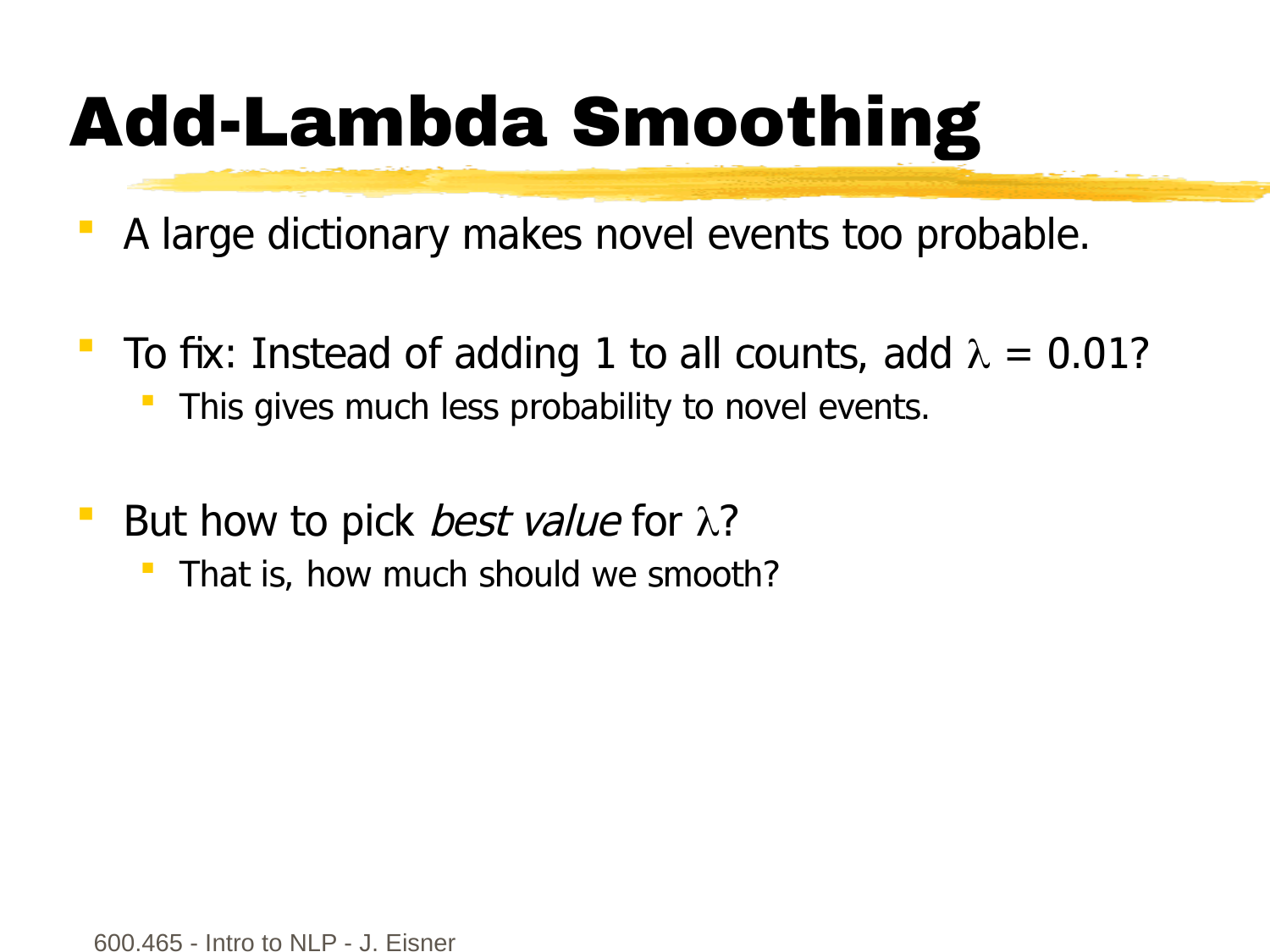

# Add-Lambda Smoothing
A large dictionary makes novel events too probable.

To fix: Instead of adding 1 to all counts, add λ = 0.01?
This gives much less probability to novel events.

But how to pick best value for λ?
That is, how much should we smooth?

600.465 - Intro to NLP - J. Eisner
13